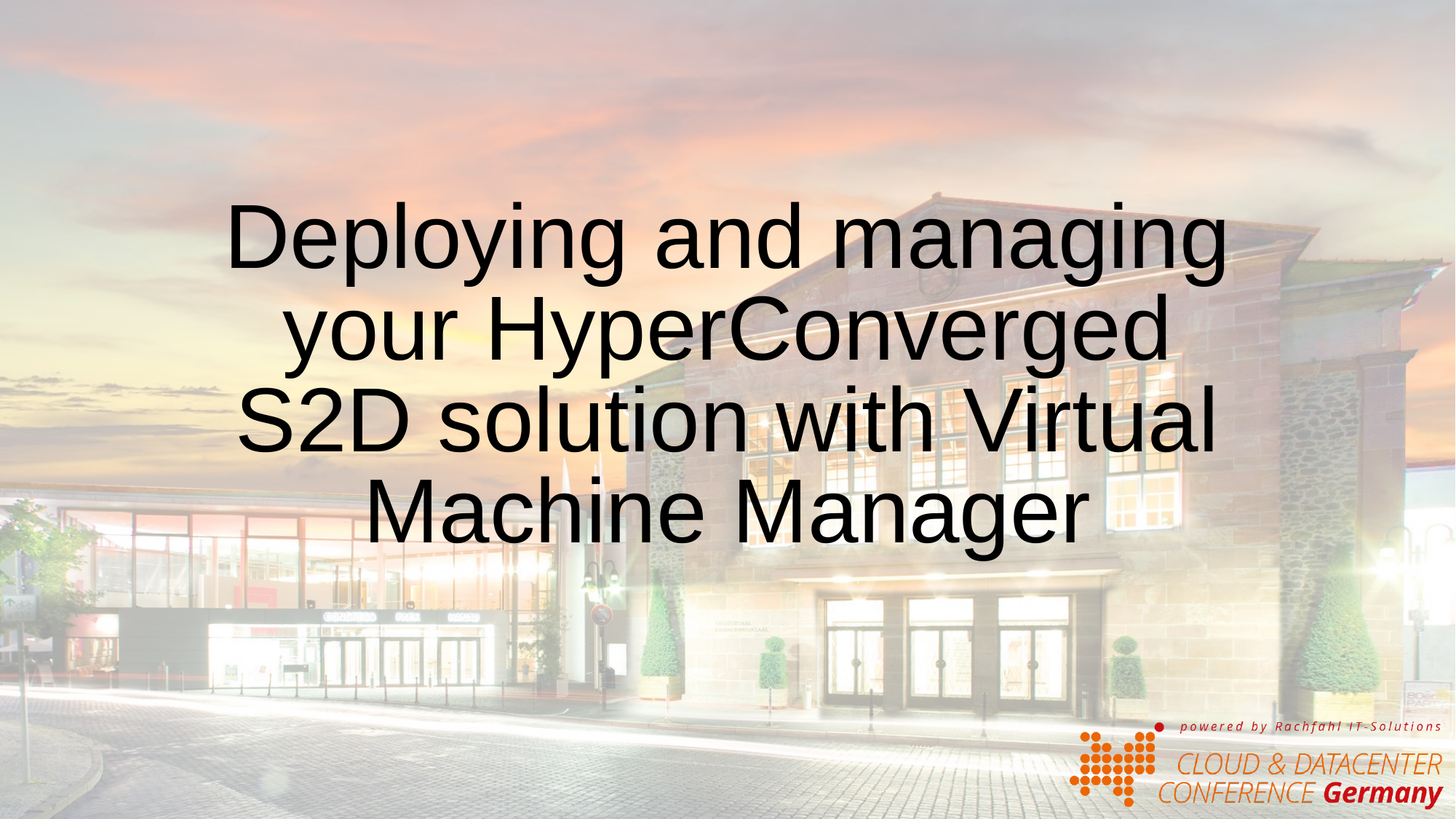

# Deploying and managing your HyperConverged S2D solution with Virtual Machine Manager